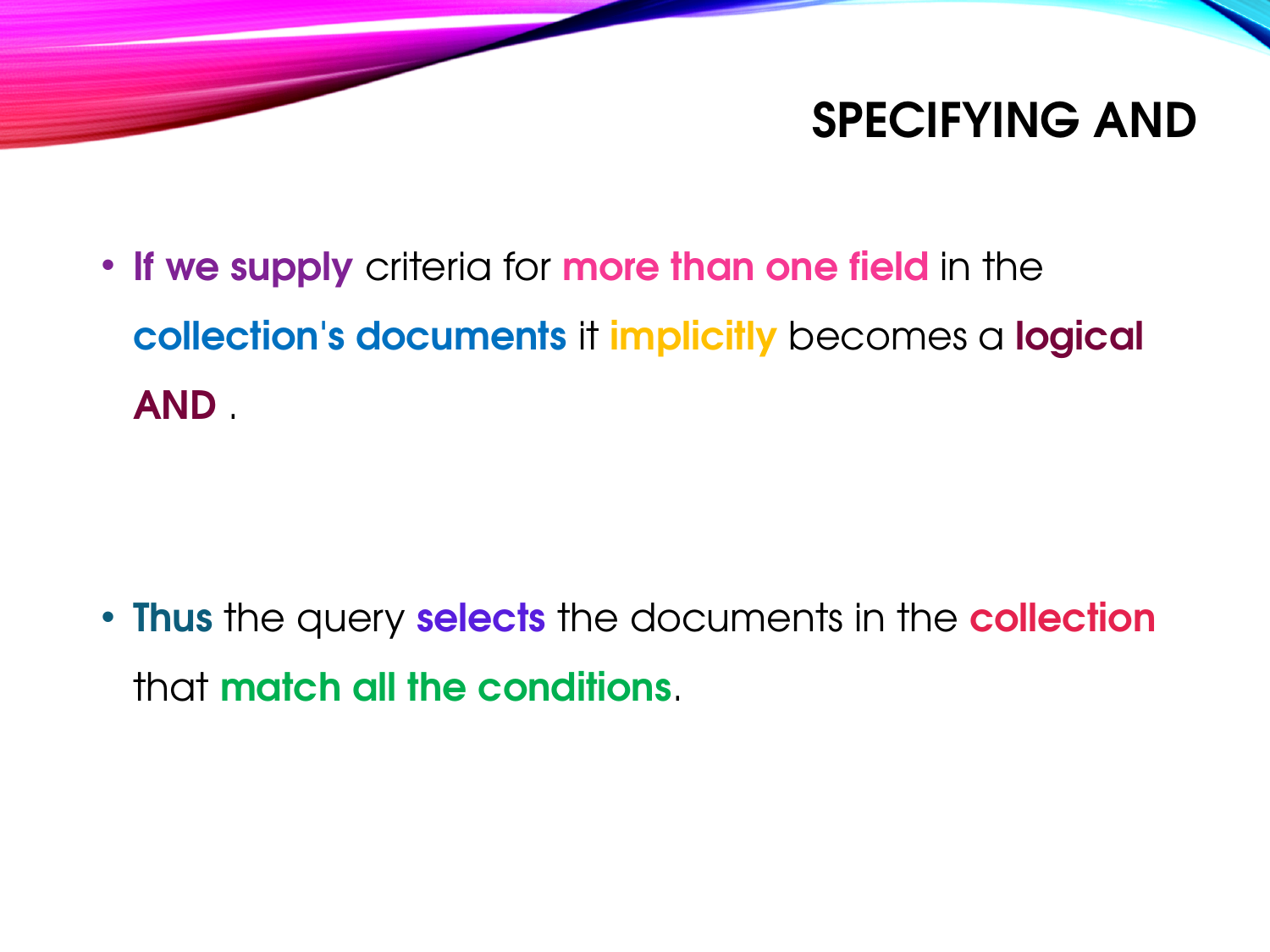

# Specifying and
If we supply criteria for more than one field in the collection's documents it implicitly becomes a logical AND .

Thus the query selects the documents in the collection that match all the conditions.